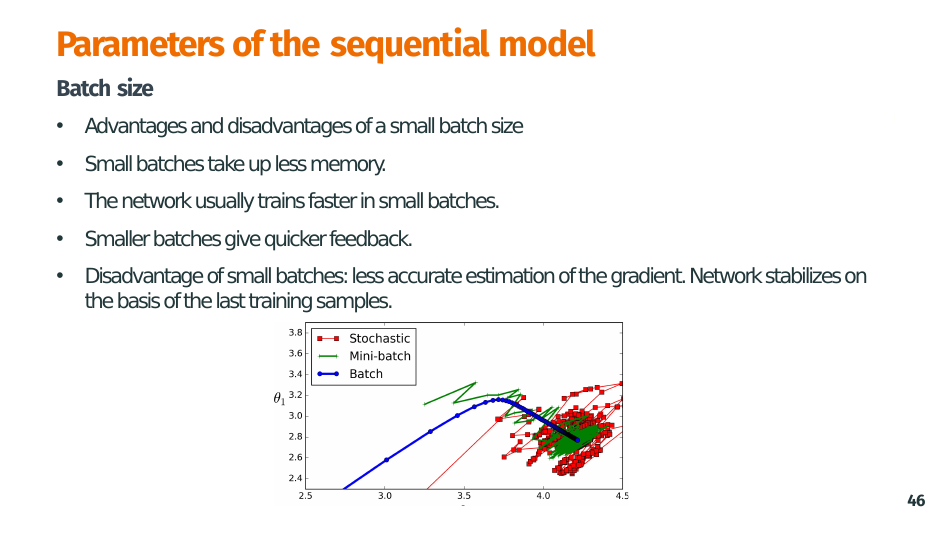

# Parameters of the sequential model
Batch size
Advantages and disadvantages of a small batch size
Small batches take up less memory.
The network usually trains faster in small batches.
Smaller batches give quicker feedback.
Disadvantage of small batches: less accurate estimation of the gradient. Network stabilizes on the basis of the last training samples.

46